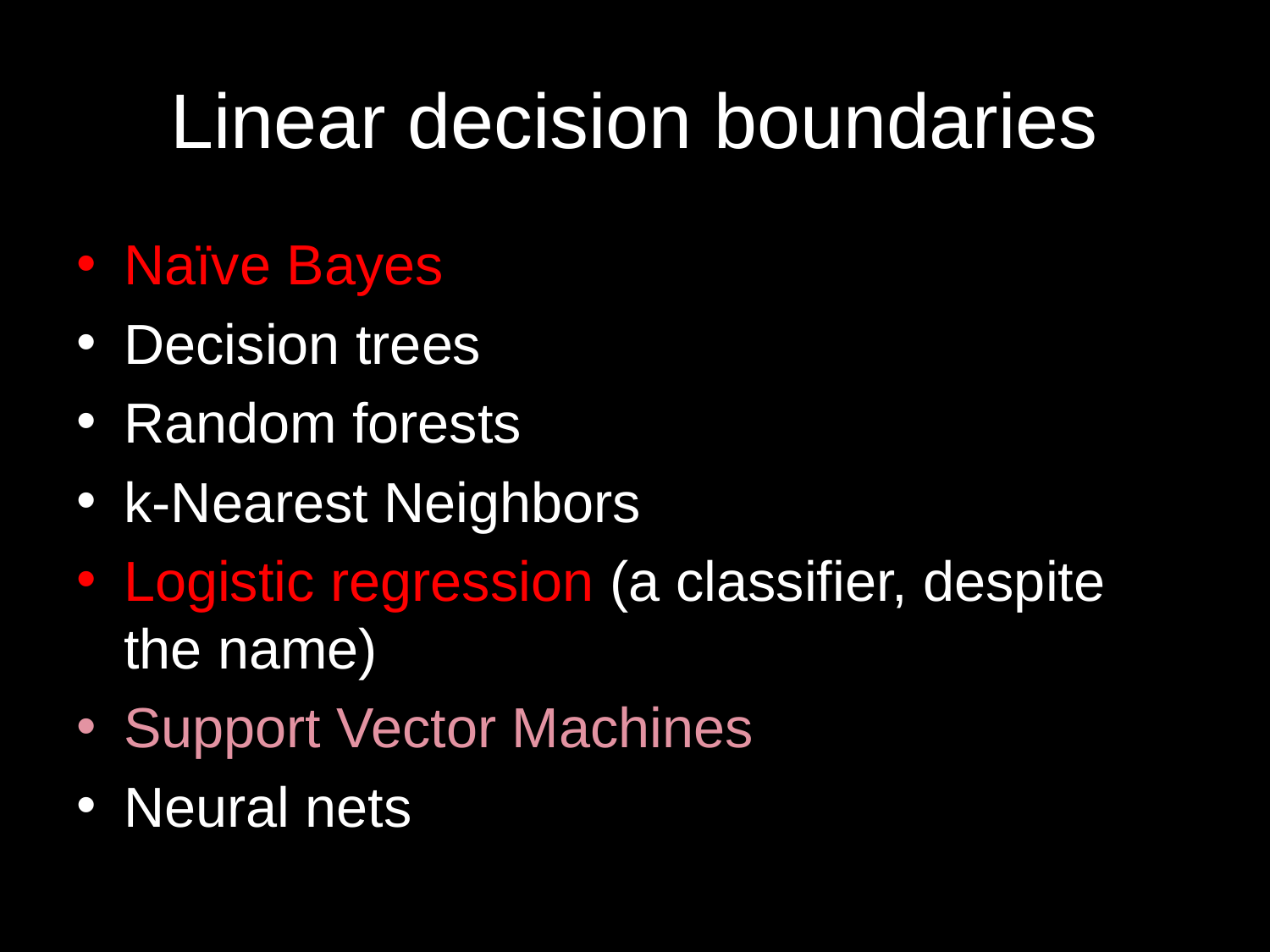

# Linear decision boundaries
Naïve Bayes
Decision trees
Random forests
k-Nearest Neighbors
Logistic regression (a classifier, despite the name)
Support Vector Machines
Neural nets